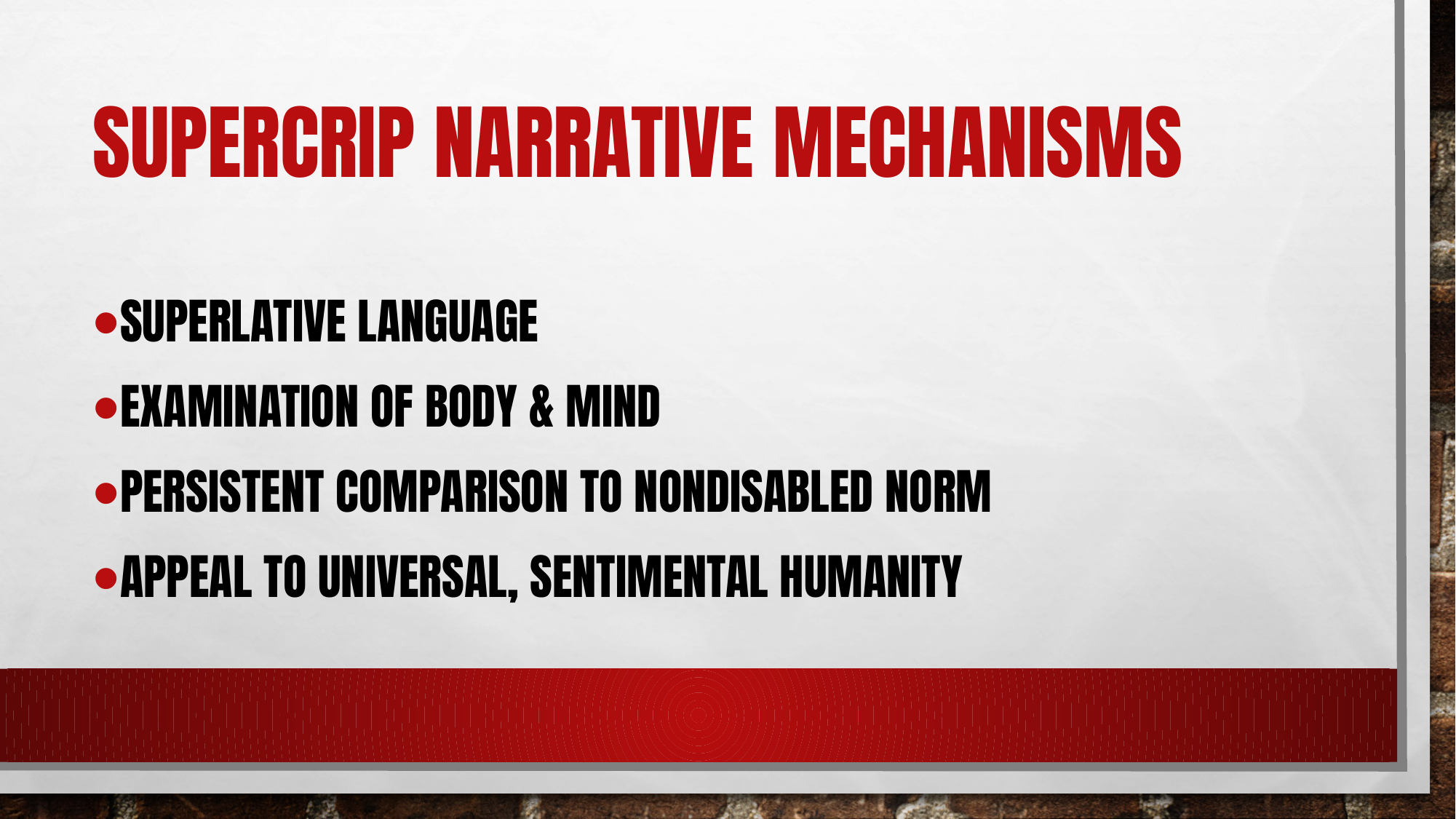

# Supercrip Narrative Mechanisms
Superlative Language
Examination of body & Mind
Persistent comparison to nondisabled norm
Appeal to universal, sentimental humanity